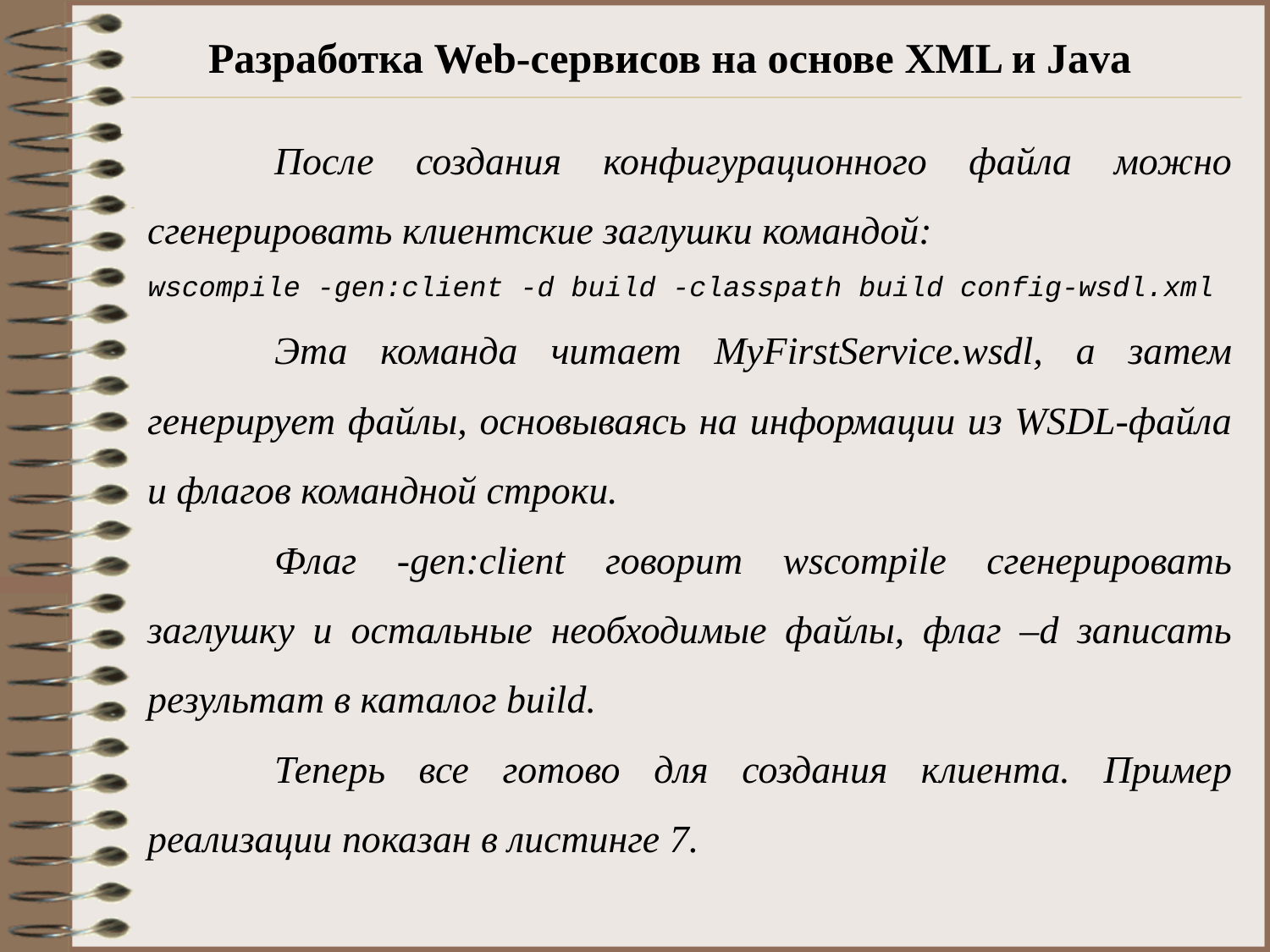

# Разработка Web-сервисов на основе XML и Java
	После создания конфигурационного файла можно сгенерировать клиентские заглушки командой:
wscompile -gen:client -d build -classpath build config-wsdl.xml
	Эта команда читает MyFirstService.wsdl, а затем генерирует файлы, основываясь на информации из WSDL-файла и флагов командной строки.
	Флаг -gen:client говорит wscompile сгенерировать заглушку и остальные необходимые файлы, флаг –d записать результат в каталог build.
	Теперь все готово для создания клиента. Пример реализации показан в листинге 7.